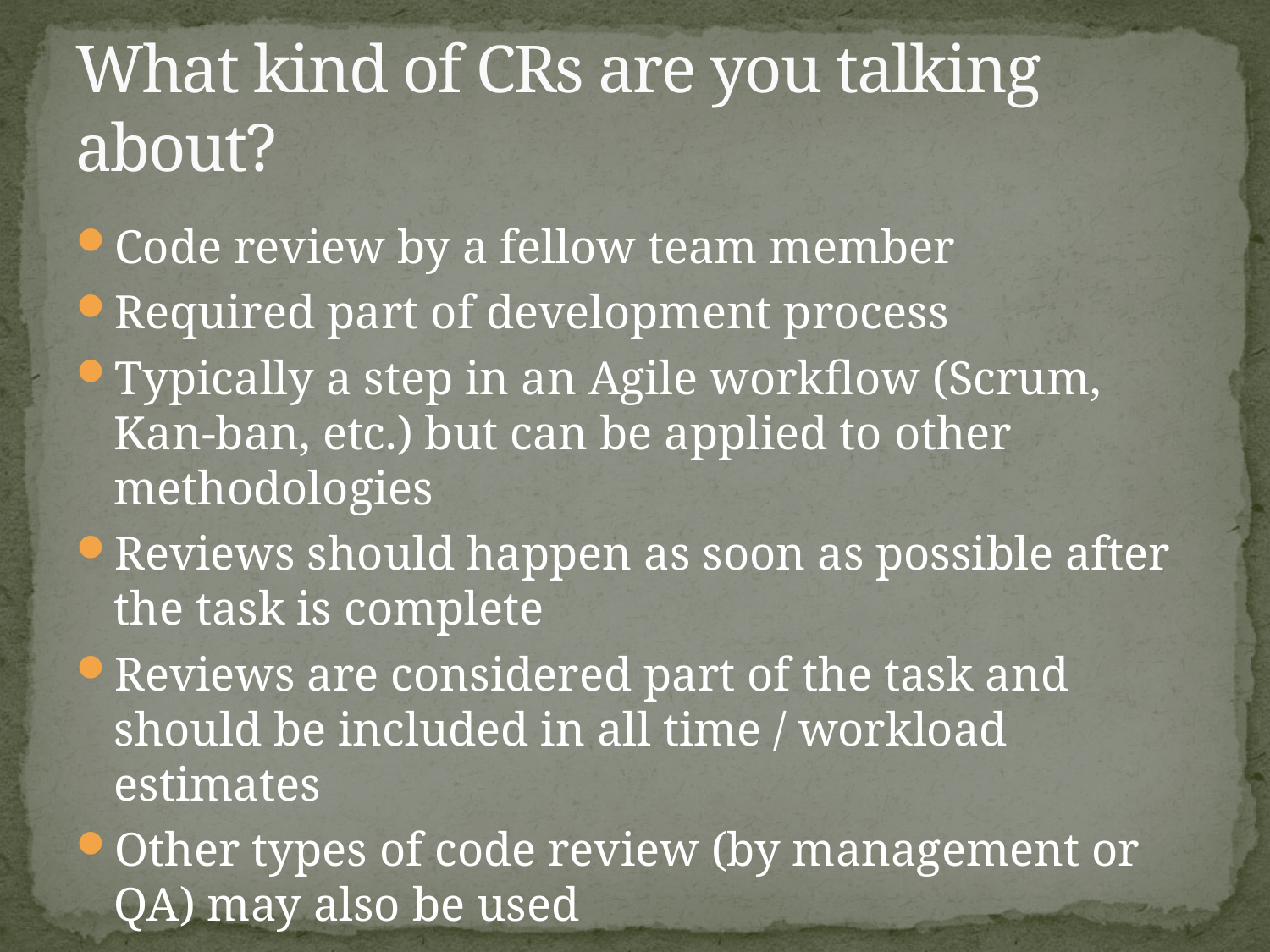

# What kind of CRs are you talking about?
Code review by a fellow team member
Required part of development process
Typically a step in an Agile workflow (Scrum, Kan-ban, etc.) but can be applied to other methodologies
Reviews should happen as soon as possible after the task is complete
Reviews are considered part of the task and should be included in all time / workload estimates
Other types of code review (by management or QA) may also be used